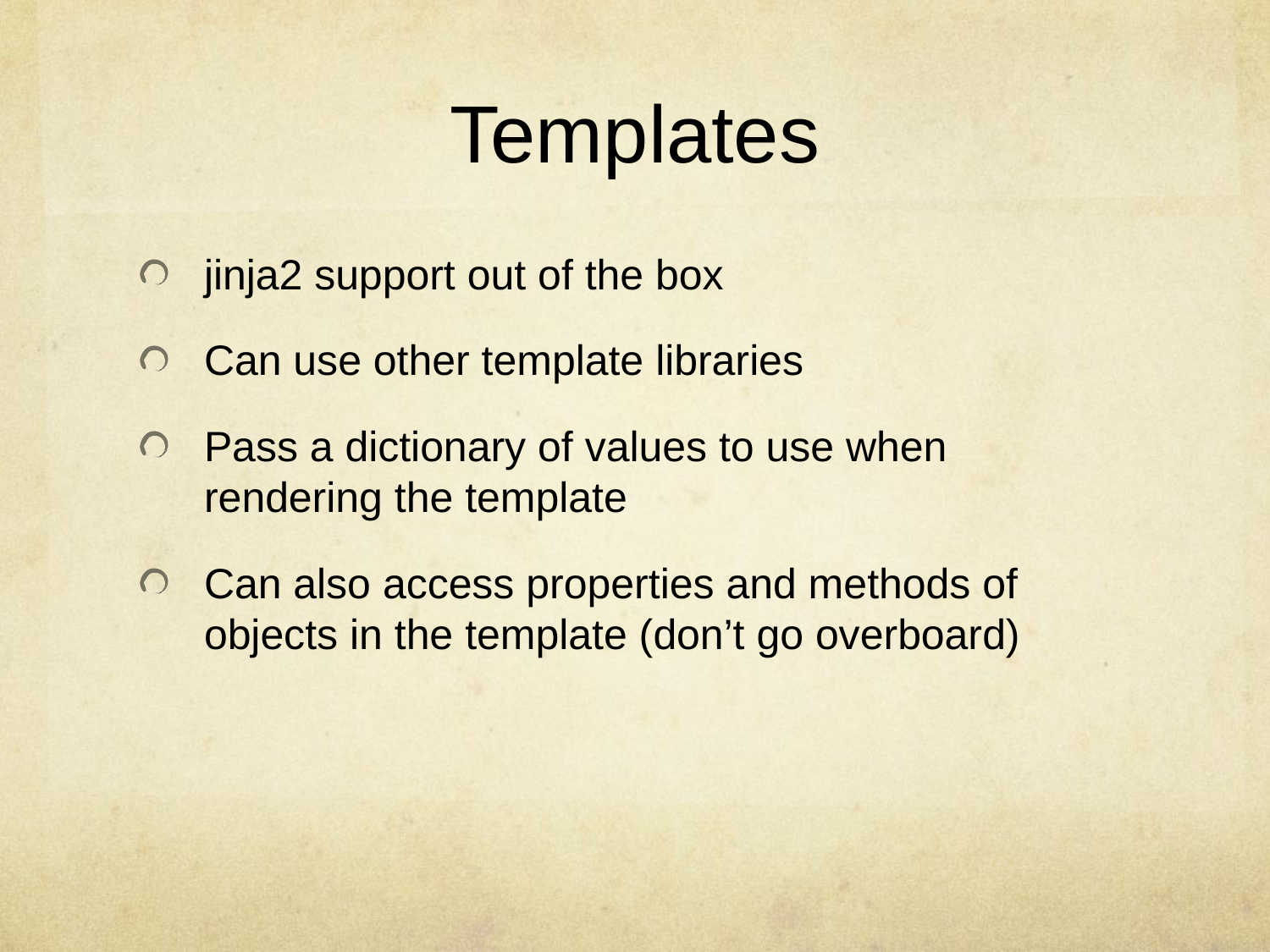

# Templates
jinja2 support out of the box
Can use other template libraries
Pass a dictionary of values to use when rendering the template
Can also access properties and methods of objects in the template (don’t go overboard)